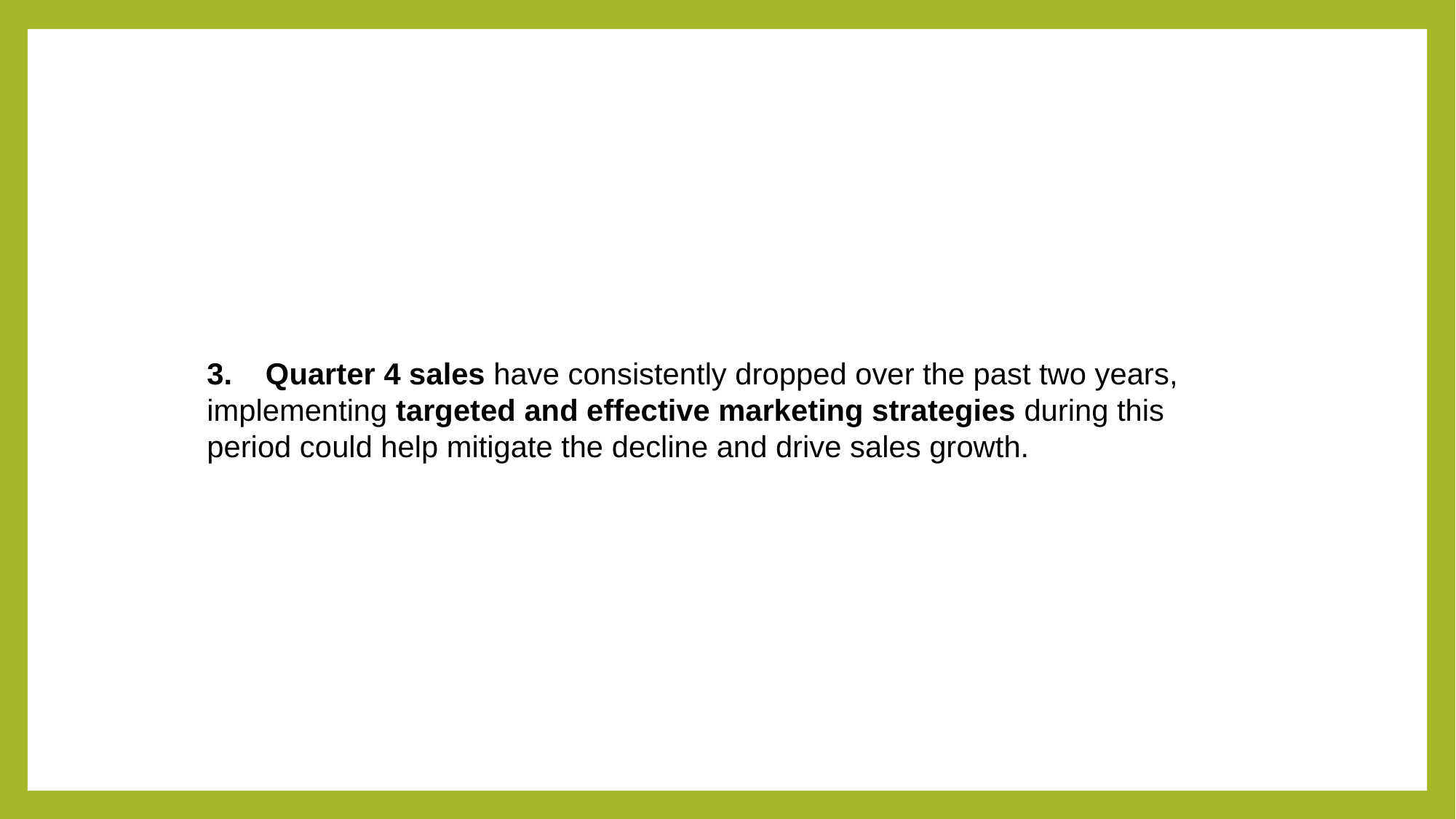

3.    Quarter 4 sales have consistently dropped over the past two years, implementing targeted and effective marketing strategies during this period could help mitigate the decline and drive sales growth.